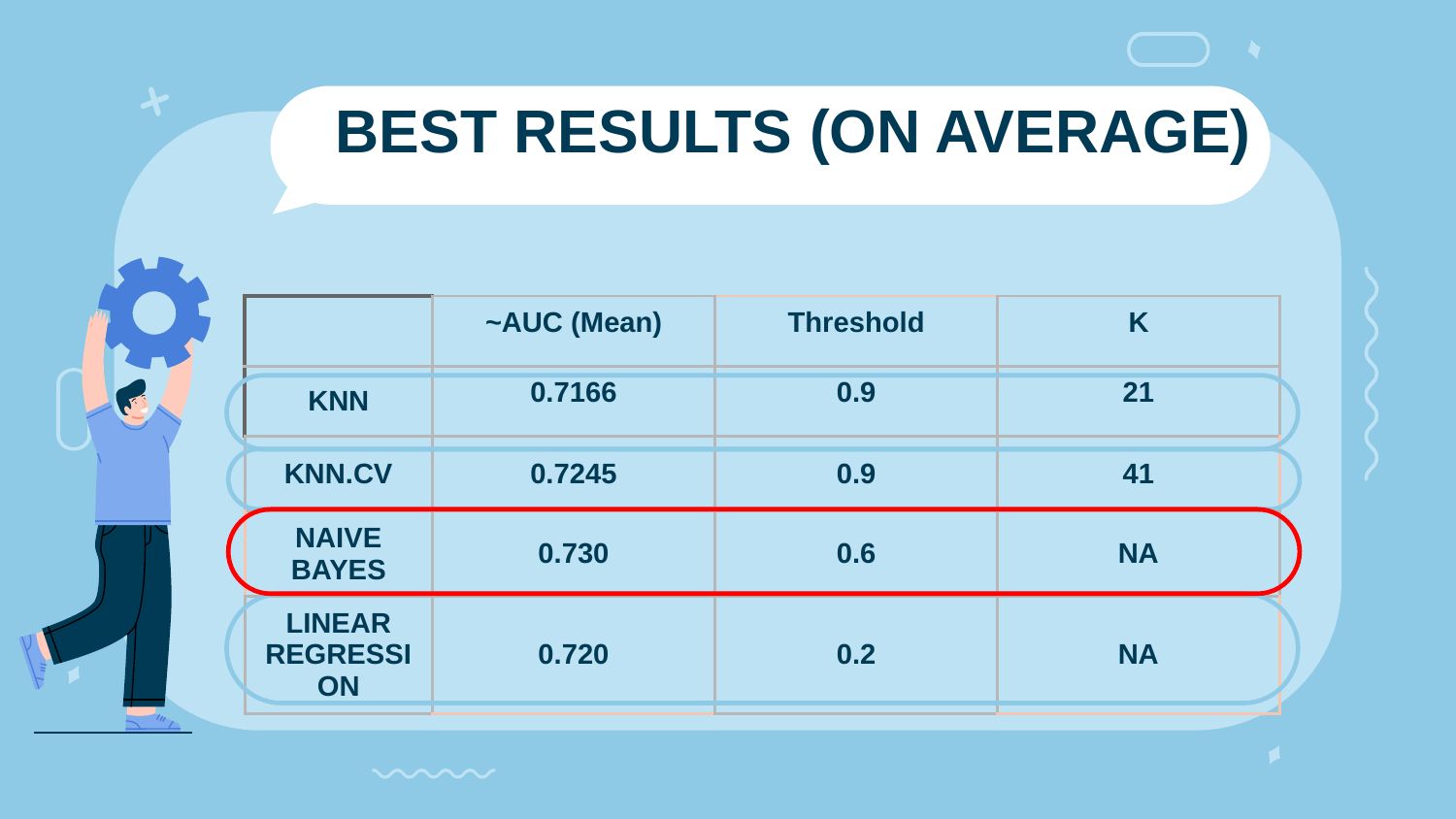

# BEST RESULTS (ON AVERAGE)

|  | ~AUC (Mean) | Threshold | K |
| --- | --- | --- | --- |
| KNN | 0.7166 | 0.9 | 21 |
| KNN.CV | 0.7245 | 0.9 | 41 |
| NAIVE BAYES | 0.730 | 0.6 | NA |
| LINEAR REGRESSION | 0.720 | 0.2 | NA |